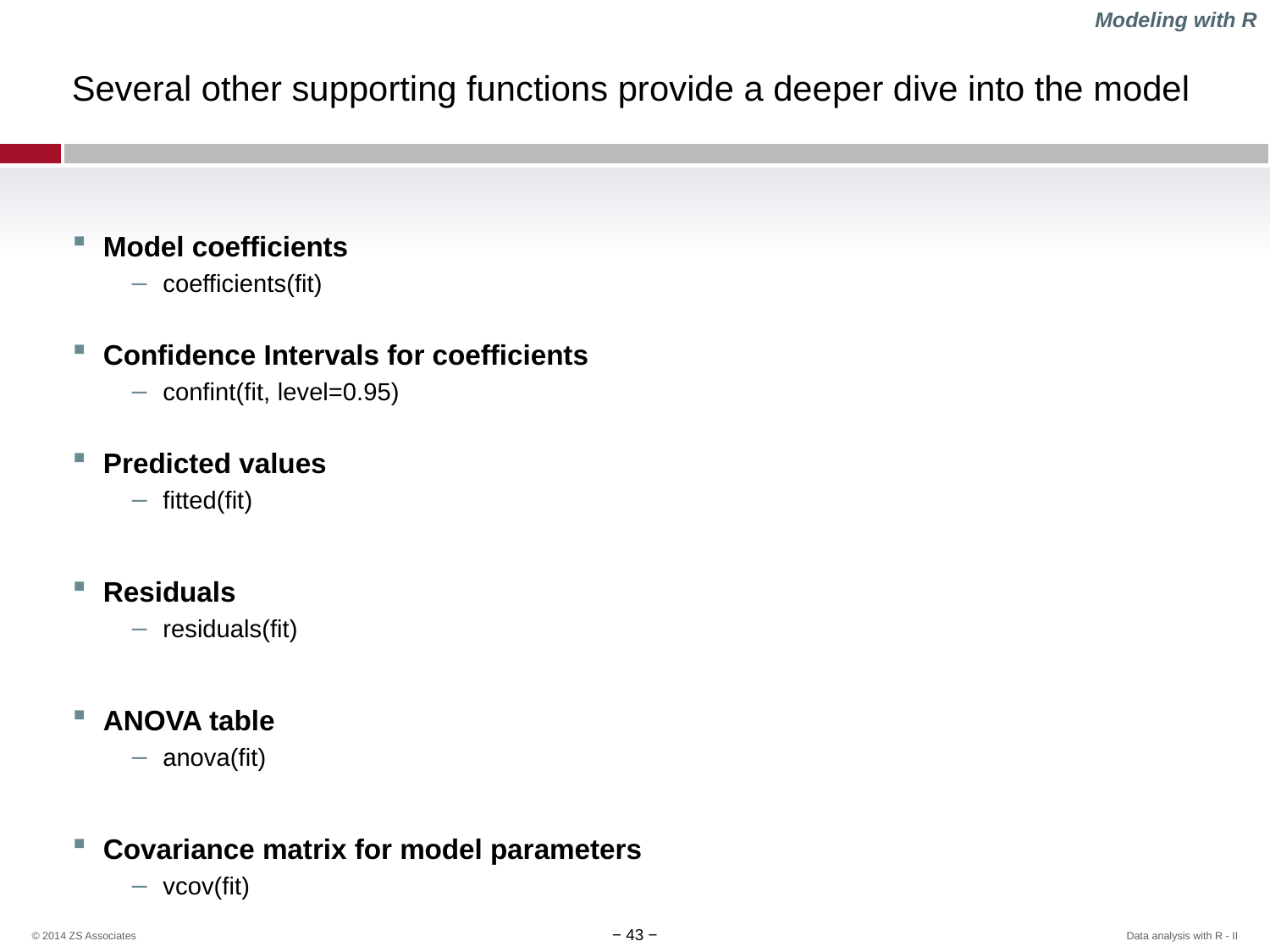

Modeling with R
# Several other supporting functions provide a deeper dive into the model
Model coefficients
coefficients(fit)

Confidence Intervals for coefficients
confint(fit, level=0.95)

Predicted values
fitted(fit)

Residuals
residuals(fit)

ANOVA table
anova(fit)

Covariance matrix for model parameters
vcov(fit)